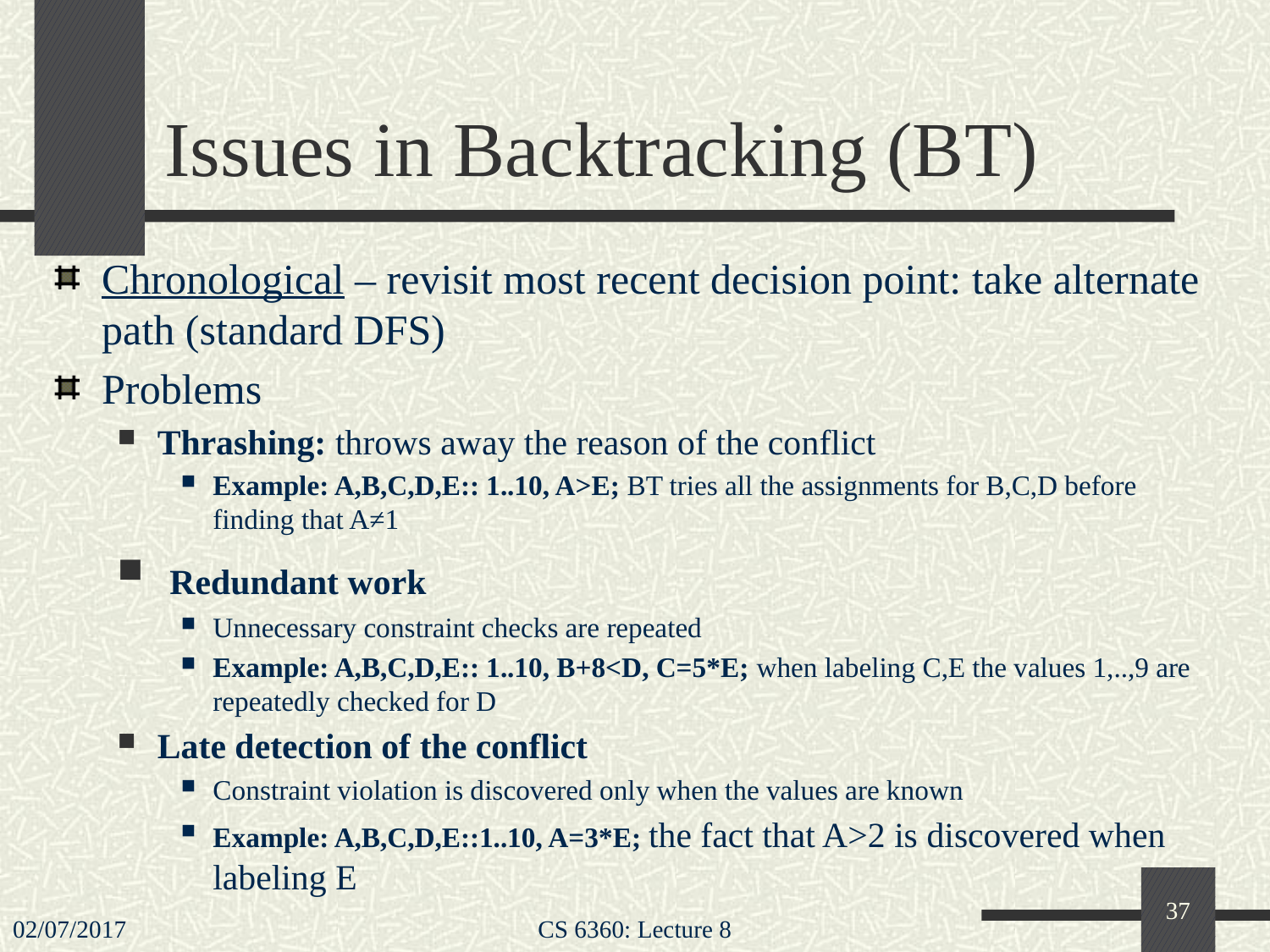

# Issues in Backtracking (BT)
Chronological – revisit most recent decision point: take alternate path (standard DFS)
Problems
Thrashing: throws away the reason of the conflict
Example: A,B,C,D,E:: 1..10, A>E; BT tries all the assignments for B,C,D before finding that A≠1
 Redundant work
Unnecessary constraint checks are repeated
Example: A,B,C,D,E:: 1..10, B+8<D, C=5*E; when labeling C,E the values 1,..,9 are repeatedly checked for D
Late detection of the conflict
Constraint violation is discovered only when the values are known
Example: A,B,C,D,E::1..10, A=3*E; the fact that A>2 is discovered when labeling E
37
02/07/2017
CS 6360: Lecture 8